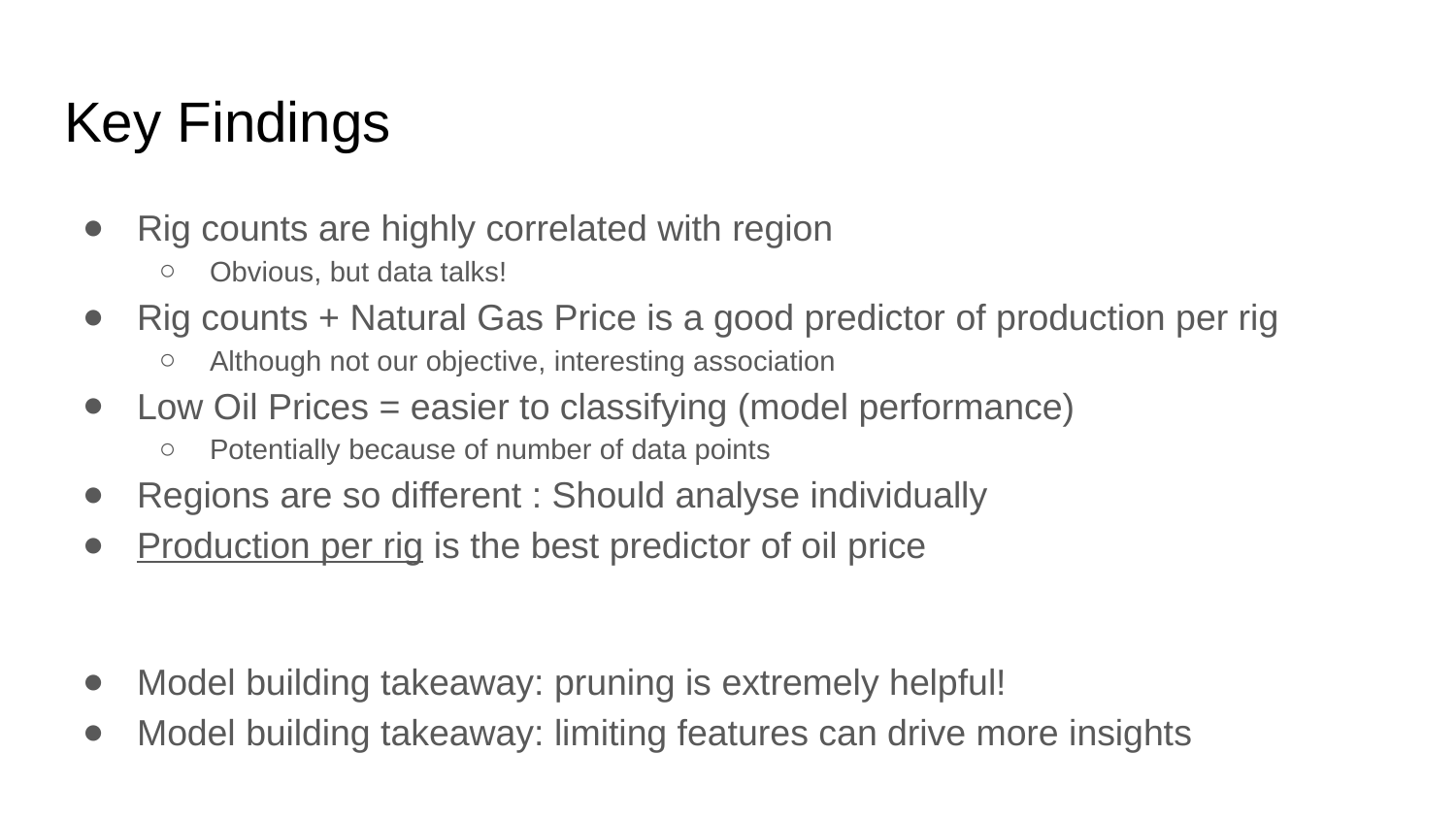

# Key Findings
Rig counts are highly correlated with region
Obvious, but data talks!
Rig counts + Natural Gas Price is a good predictor of production per rig
Although not our objective, interesting association
Low Oil Prices = easier to classifying (model performance)
Potentially because of number of data points
Regions are so different : Should analyse individually
Production per rig is the best predictor of oil price

Model building takeaway: pruning is extremely helpful!
Model building takeaway: limiting features can drive more insights